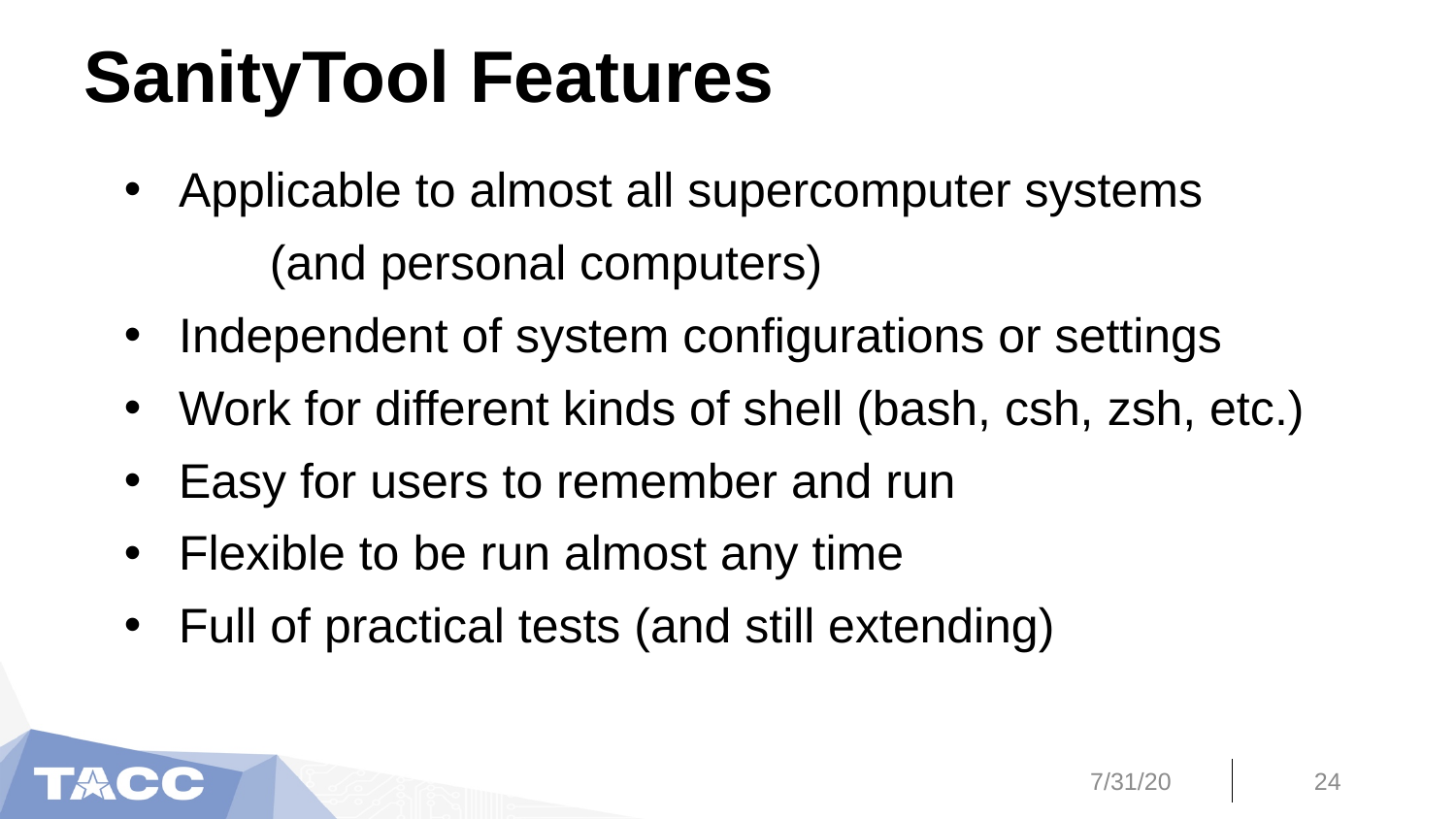

# SanityTool Features
Applicable to almost all supercomputer systems
	(and personal computers)
Independent of system configurations or settings
Work for different kinds of shell (bash, csh, zsh, etc.)
Easy for users to remember and run
Flexible to be run almost any time
Full of practical tests (and still extending)

7/31/20
24